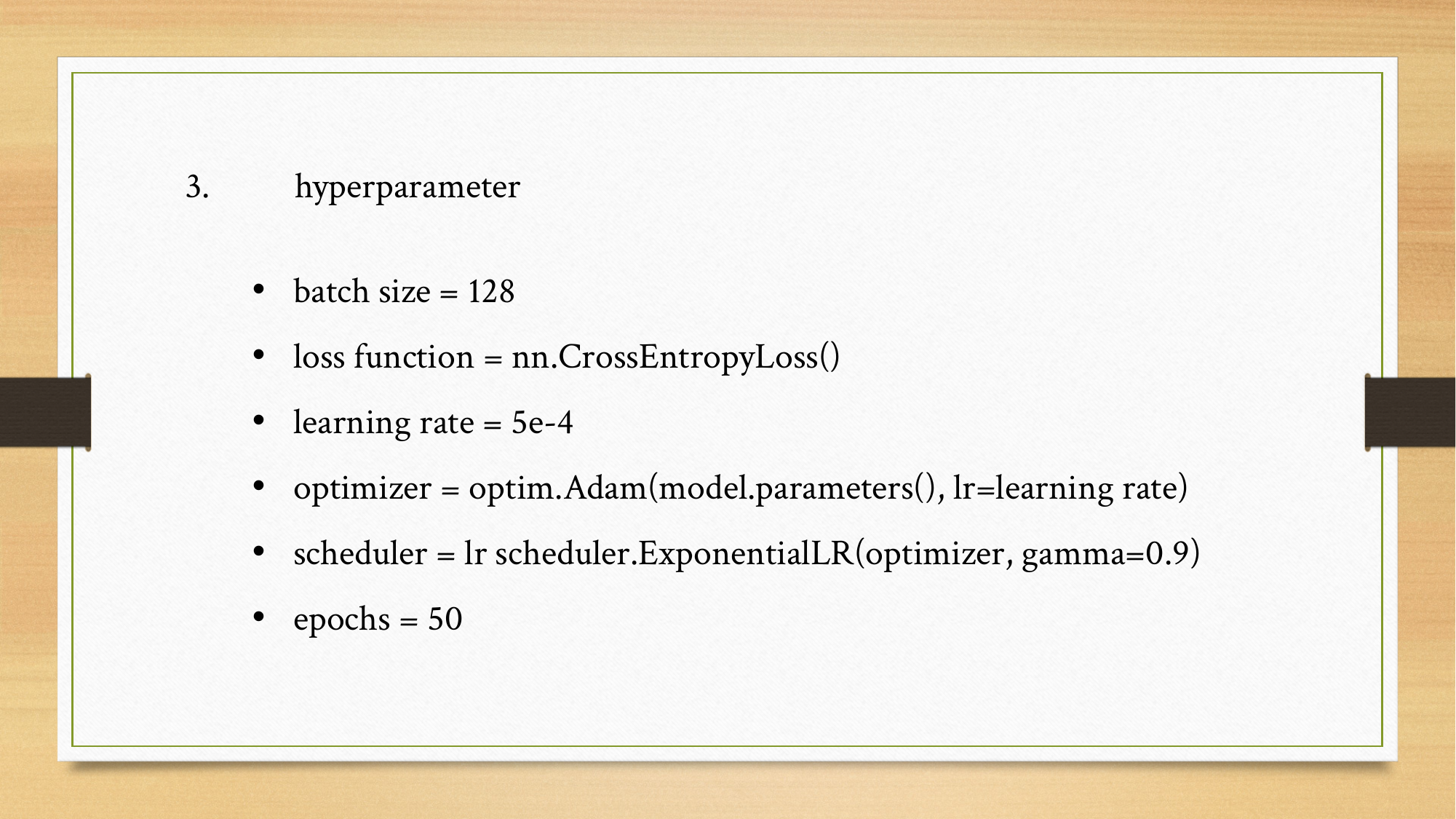

3.	hyperparameter
batch size = 128
loss function = nn.CrossEntropyLoss()
learning rate = 5e-4
optimizer = optim.Adam(model.parameters(), lr=learning rate)
scheduler = lr scheduler.ExponentialLR(optimizer, gamma=0.9)
epochs = 50